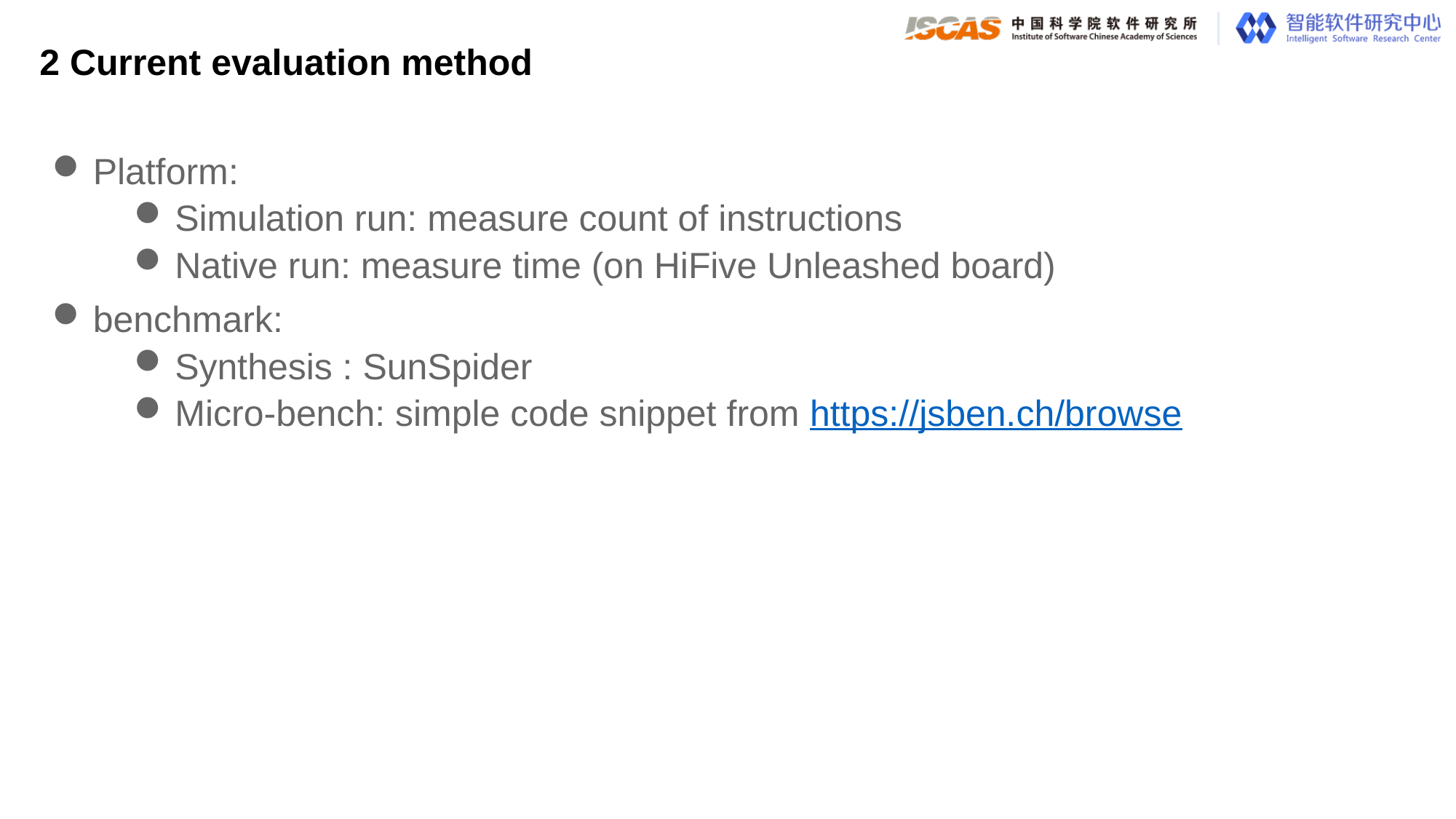

2 Current evaluation method

Platform:
Simulation run: measure count of instructions
Native run: measure time (on HiFive Unleashed board)
benchmark:
Synthesis : SunSpider
Micro-bench: simple code snippet from https://jsben.ch/browse